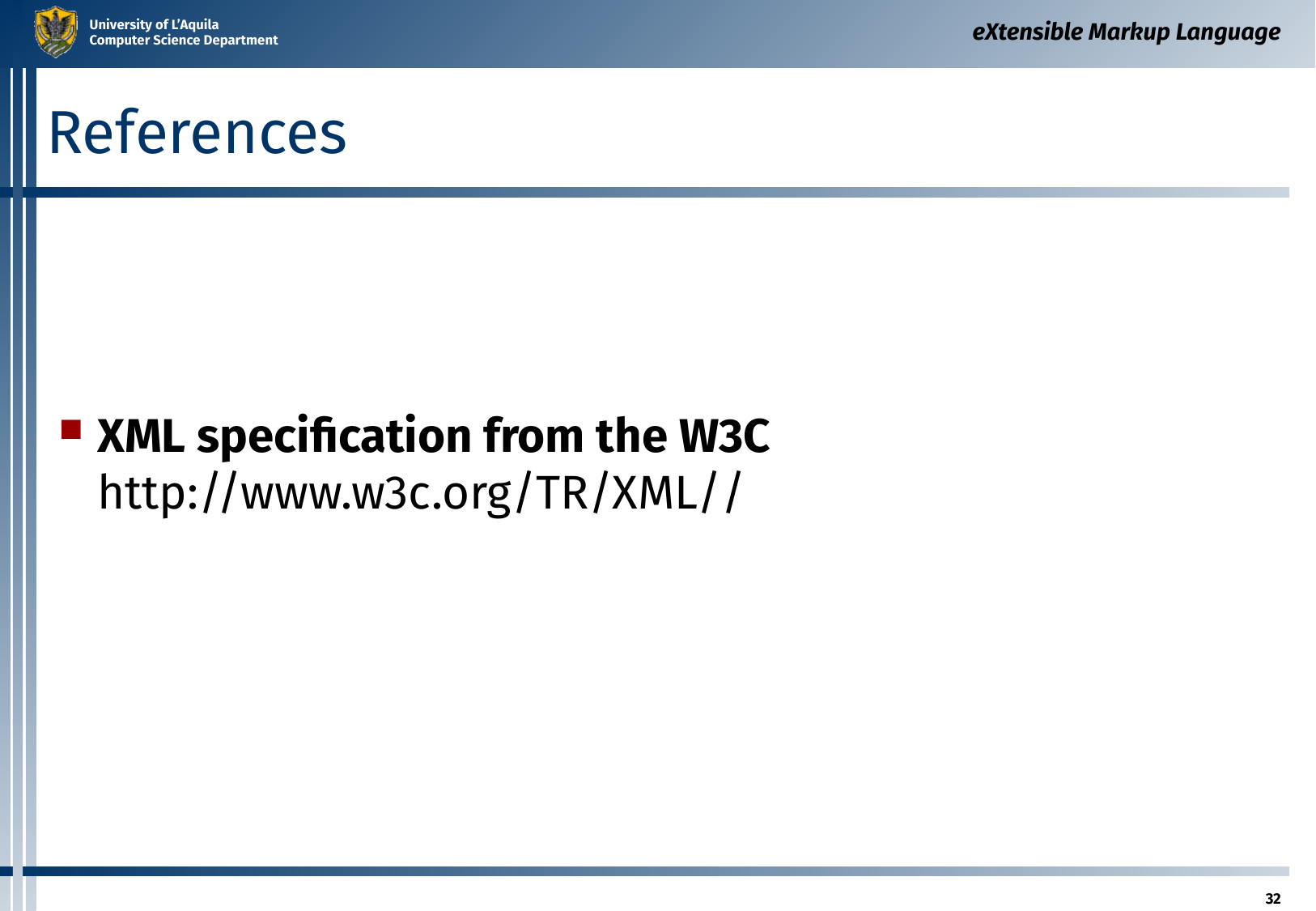

eXtensible Markup Language
# References

XML specification from the W3C
http://www.w3c.org/TR/XML//
32